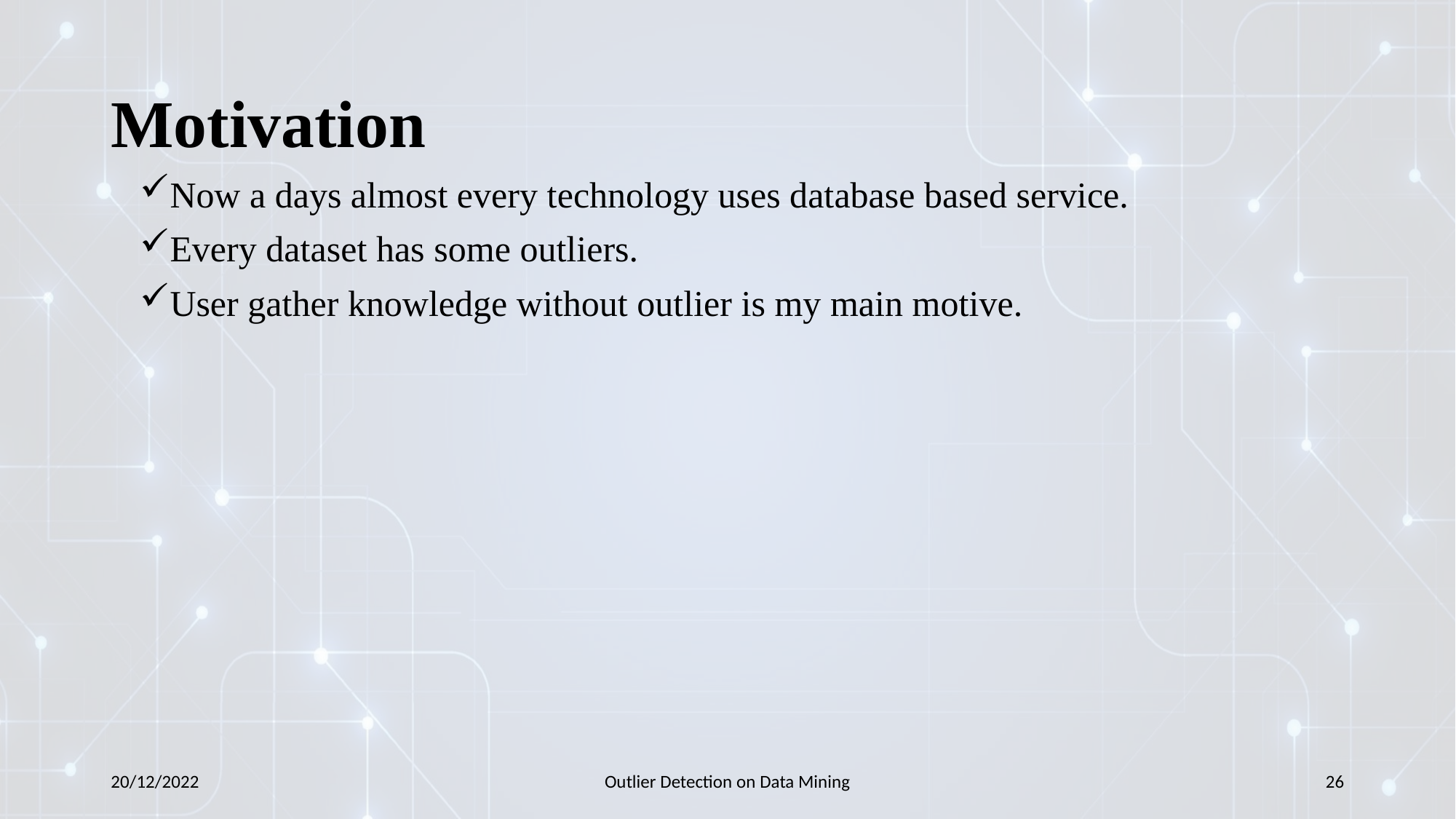

# Motivation
Now a days almost every technology uses database based service.
Every dataset has some outliers.
User gather knowledge without outlier is my main motive.
20/12/2022
Outlier Detection on Data Mining
26